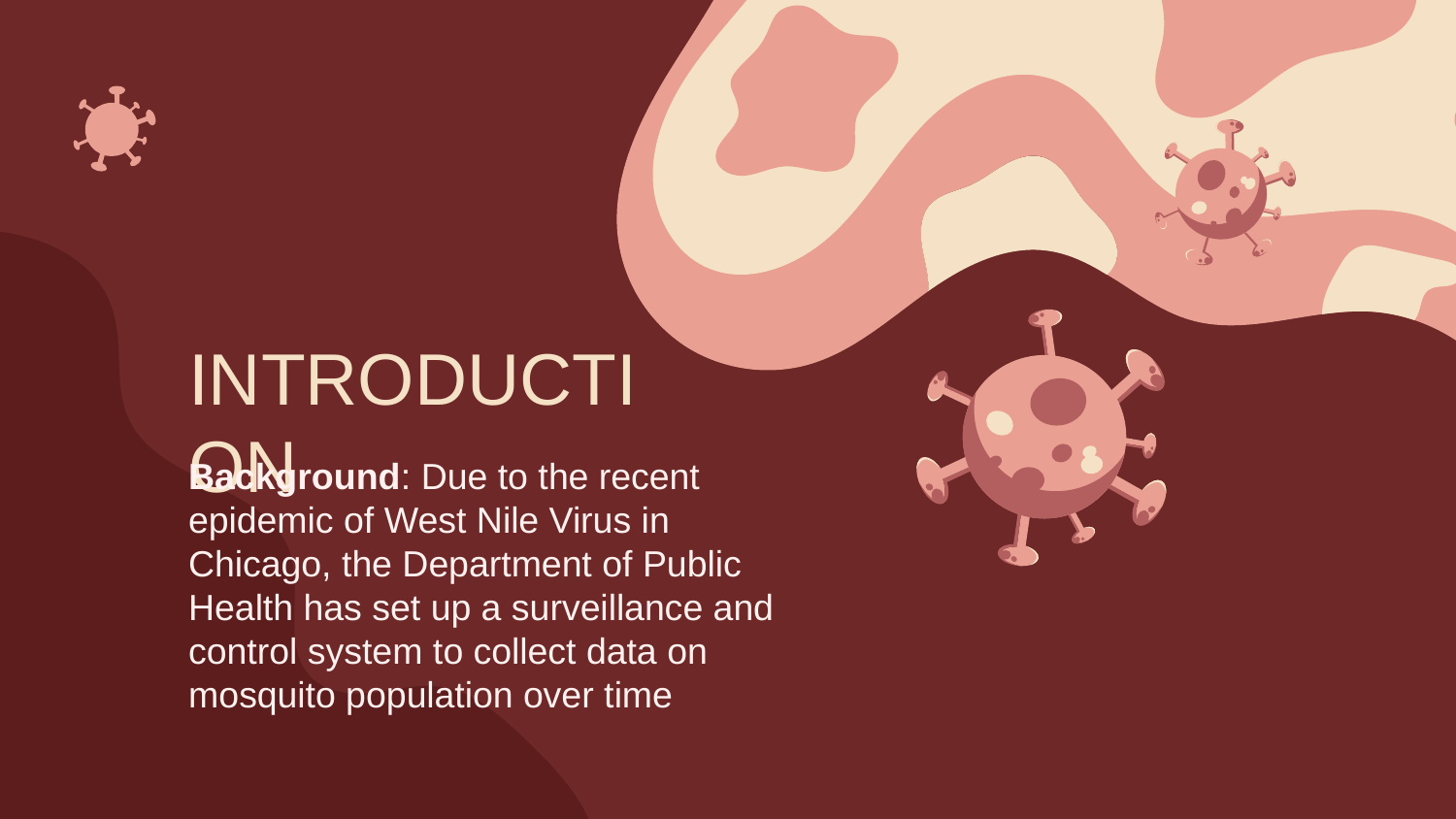

# INTRODUCTION
Background: Due to the recent epidemic of West Nile Virus in Chicago, the Department of Public Health has set up a surveillance and control system to collect data on mosquito population over time